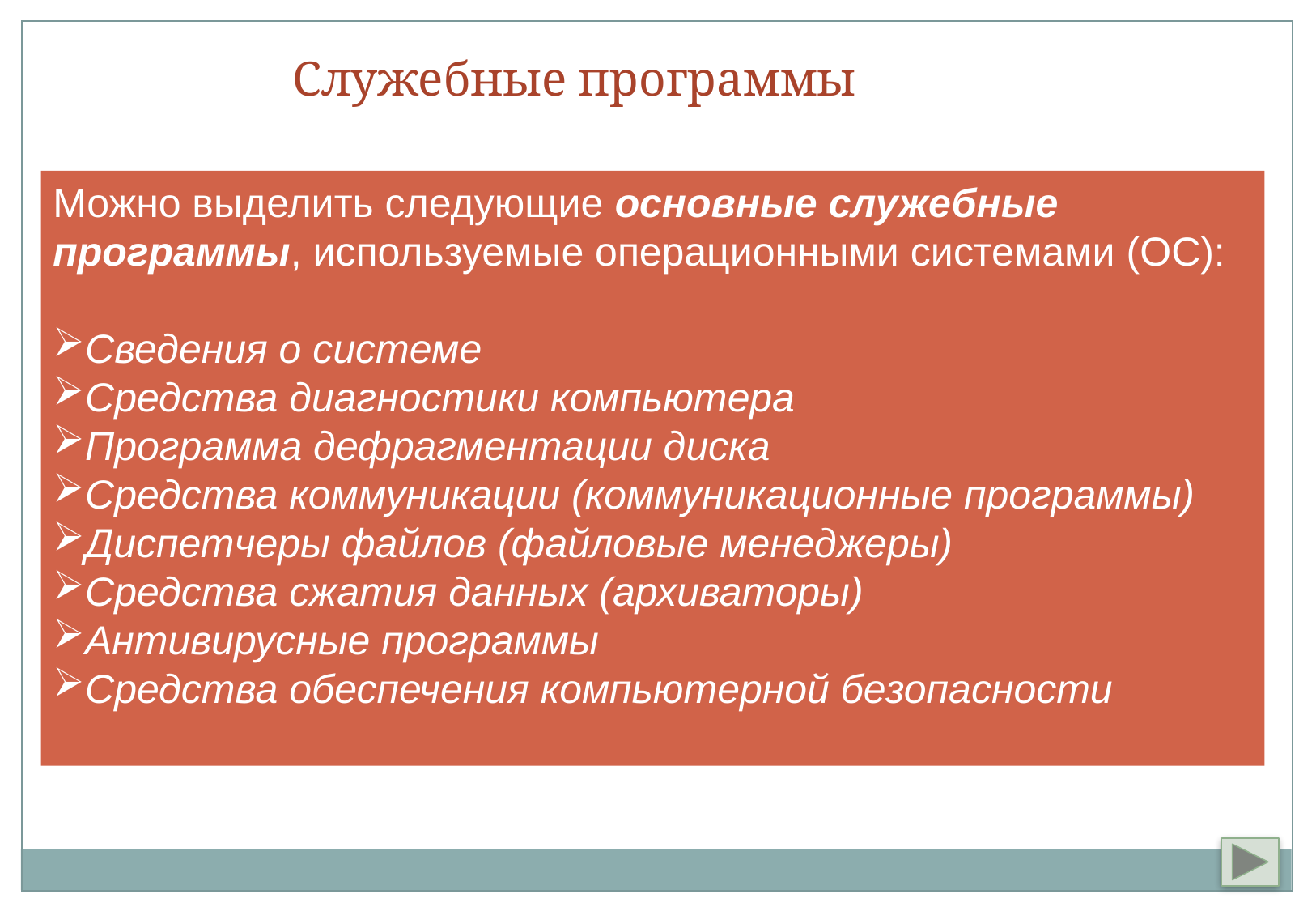

Служебные программы
Можно выделить следующие основные служебные программы, используемые операционными системами (ОС):

Сведения о системе
Средства диагностики компьютера
Программа дефрагментации диска
Средства коммуникации (коммуникационные программы)
Диспетчеры файлов (файловые менеджеры)
Средства сжатия данных (архиваторы)
Антивирусные программы
Средства обеспечения компьютерной безопасности